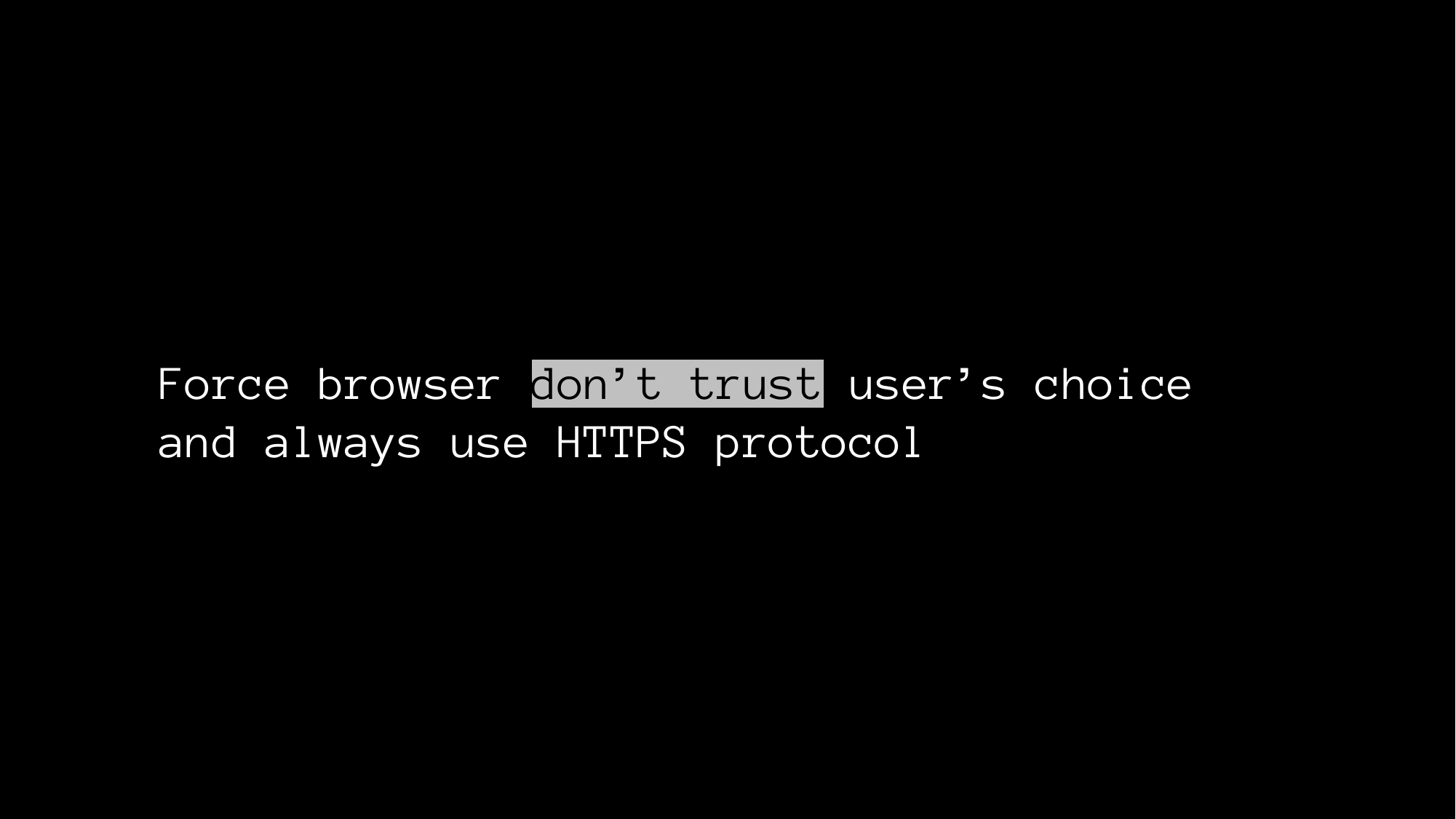

Force browser don’t trust user’s choice and always use HTTPS protocol